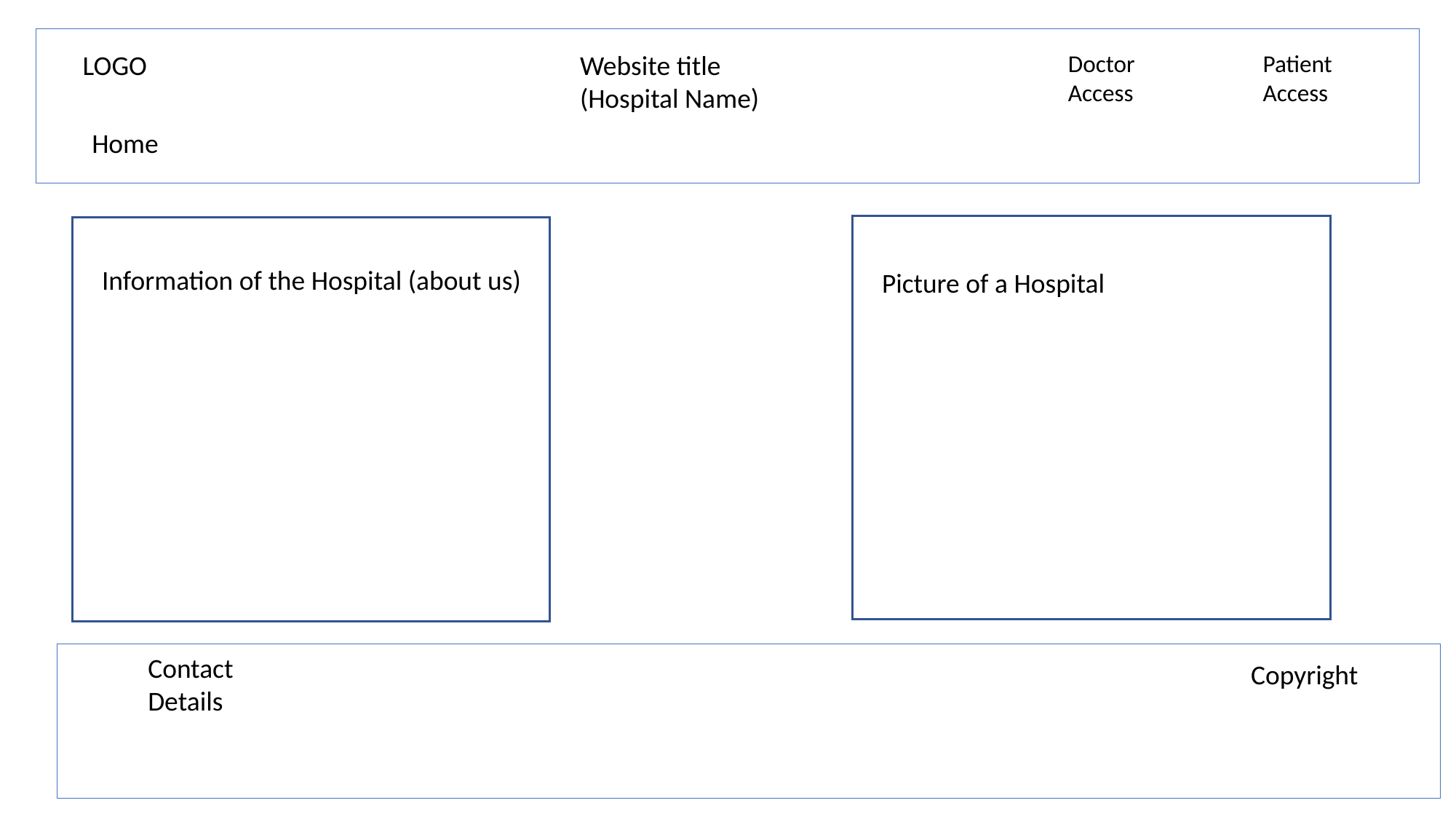

Website title (Hospital Name)
LOGO
Doctor Access
Patient
Access
Home

Information of the Hospital (about us)
Picture of a Hospital

Contact Details
Copyright